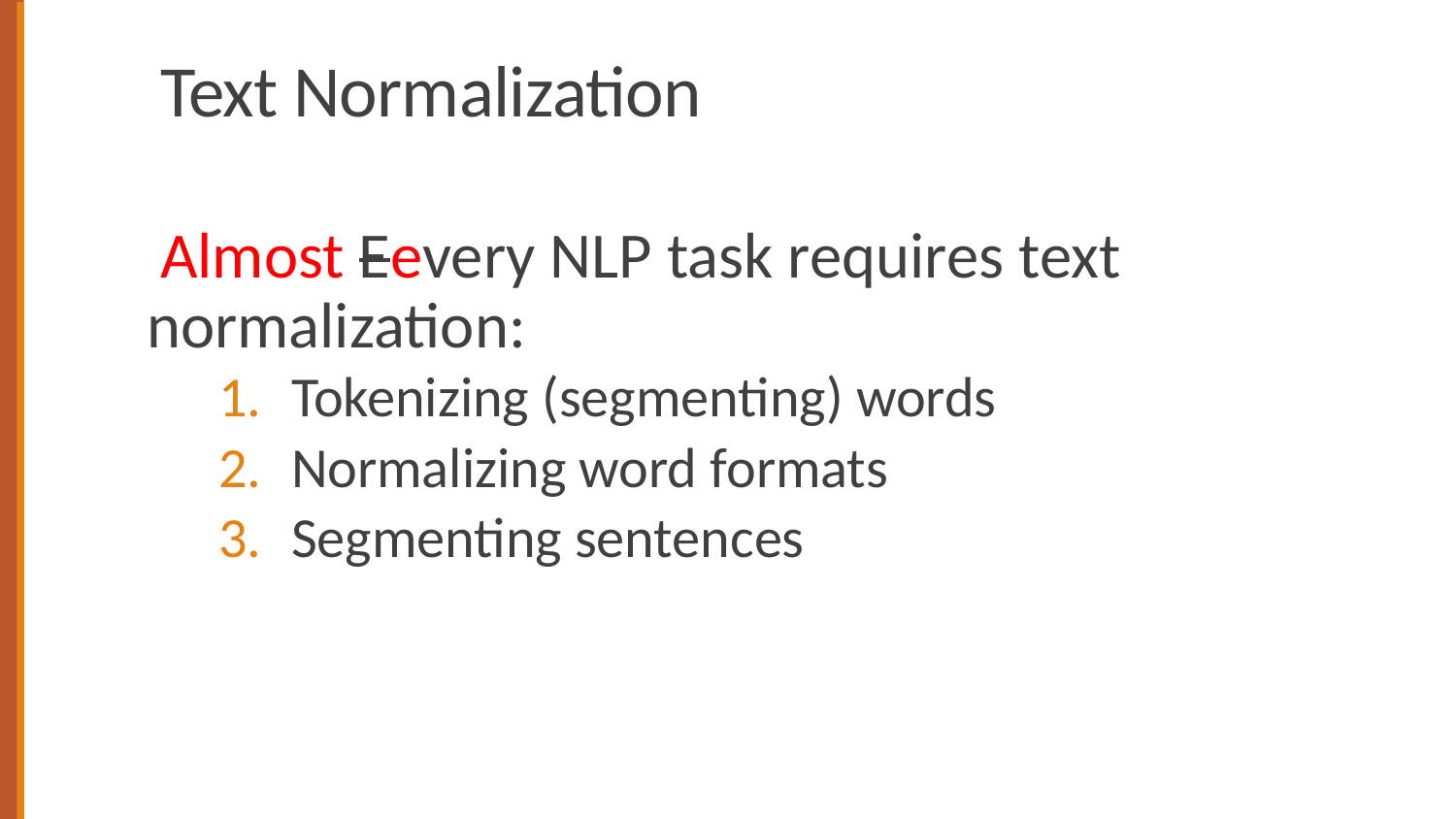

# Text Normalization
Almost Eevery NLP task requires text normalization:
Tokenizing (segmenting) words
Normalizing word formats
Segmenting sentences